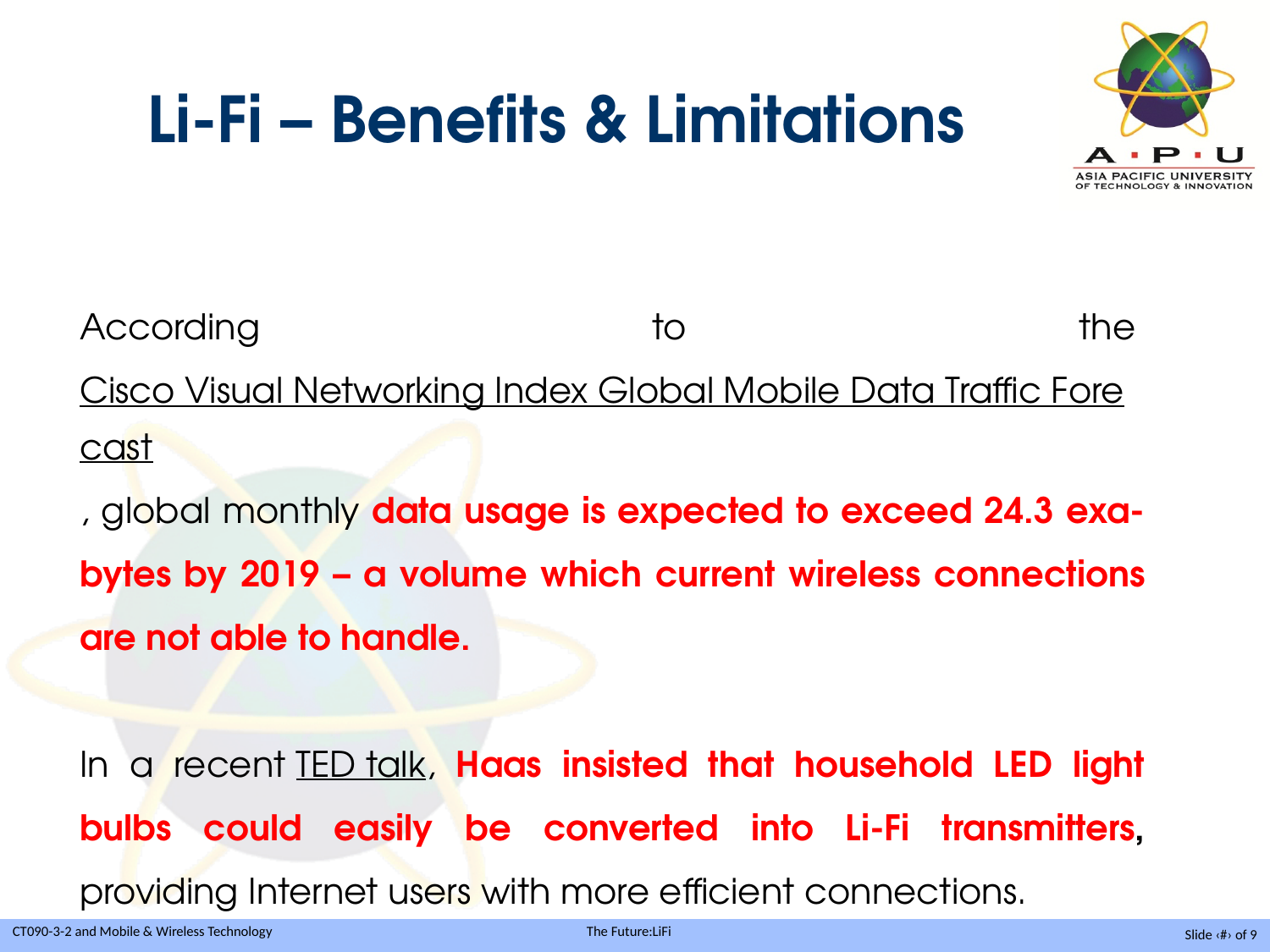

# Li-Fi – Benefits & Limitations
According to the Cisco Visual Networking Index Global Mobile Data Traffic Forecast, global monthly data usage is expected to exceed 24.3 exa-bytes by 2019 – a volume which current wireless connections are not able to handle.

In a recent TED talk, Haas insisted that household LED light bulbs could easily be converted into Li-Fi transmitters, providing Internet users with more efficient connections.
Slide ‹#› of 9